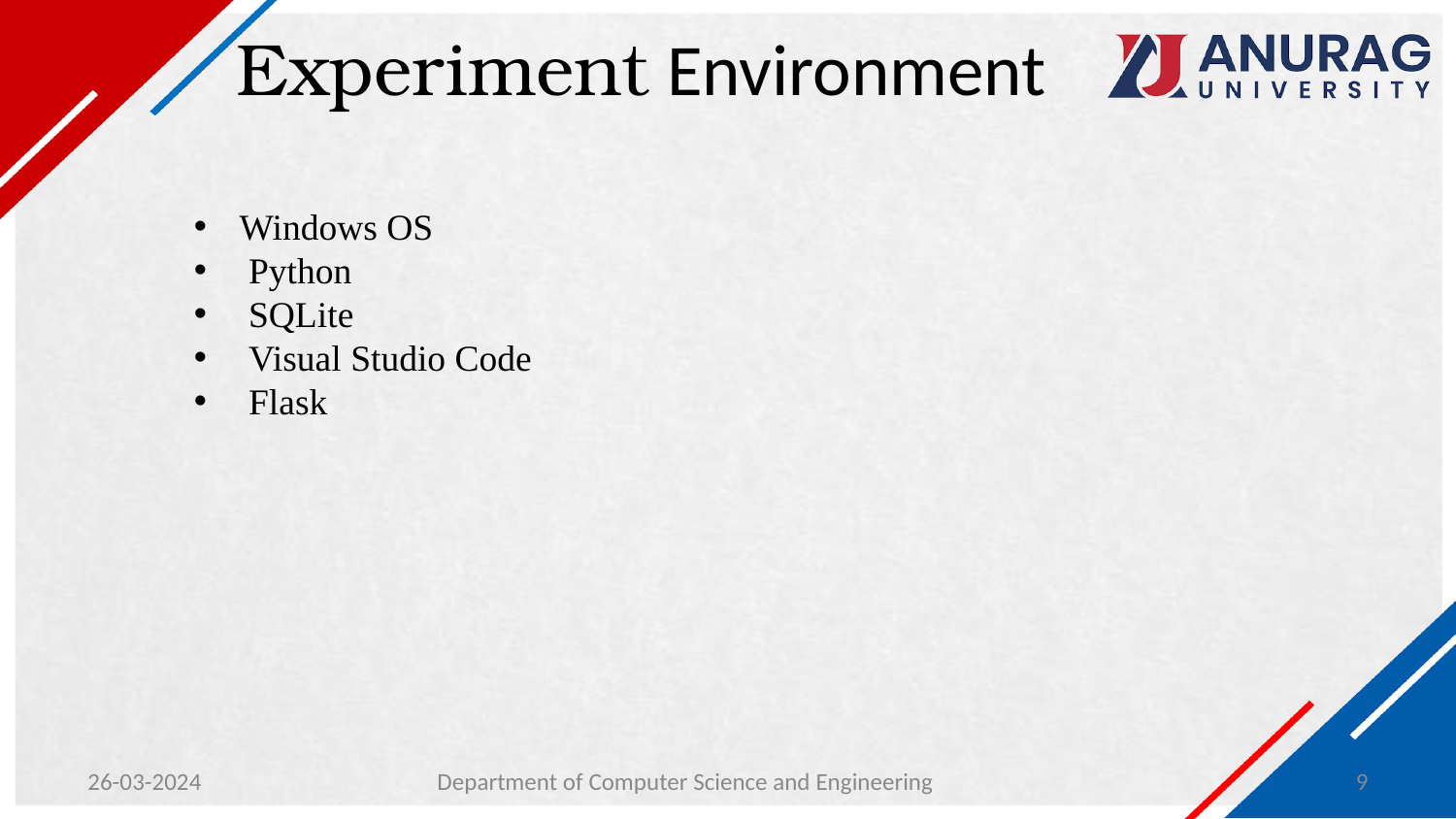

# Experiment Environment
Windows OS
 Python
 SQLite
 Visual Studio Code
 Flask

26-03-2024
Department of Computer Science and Engineering
9